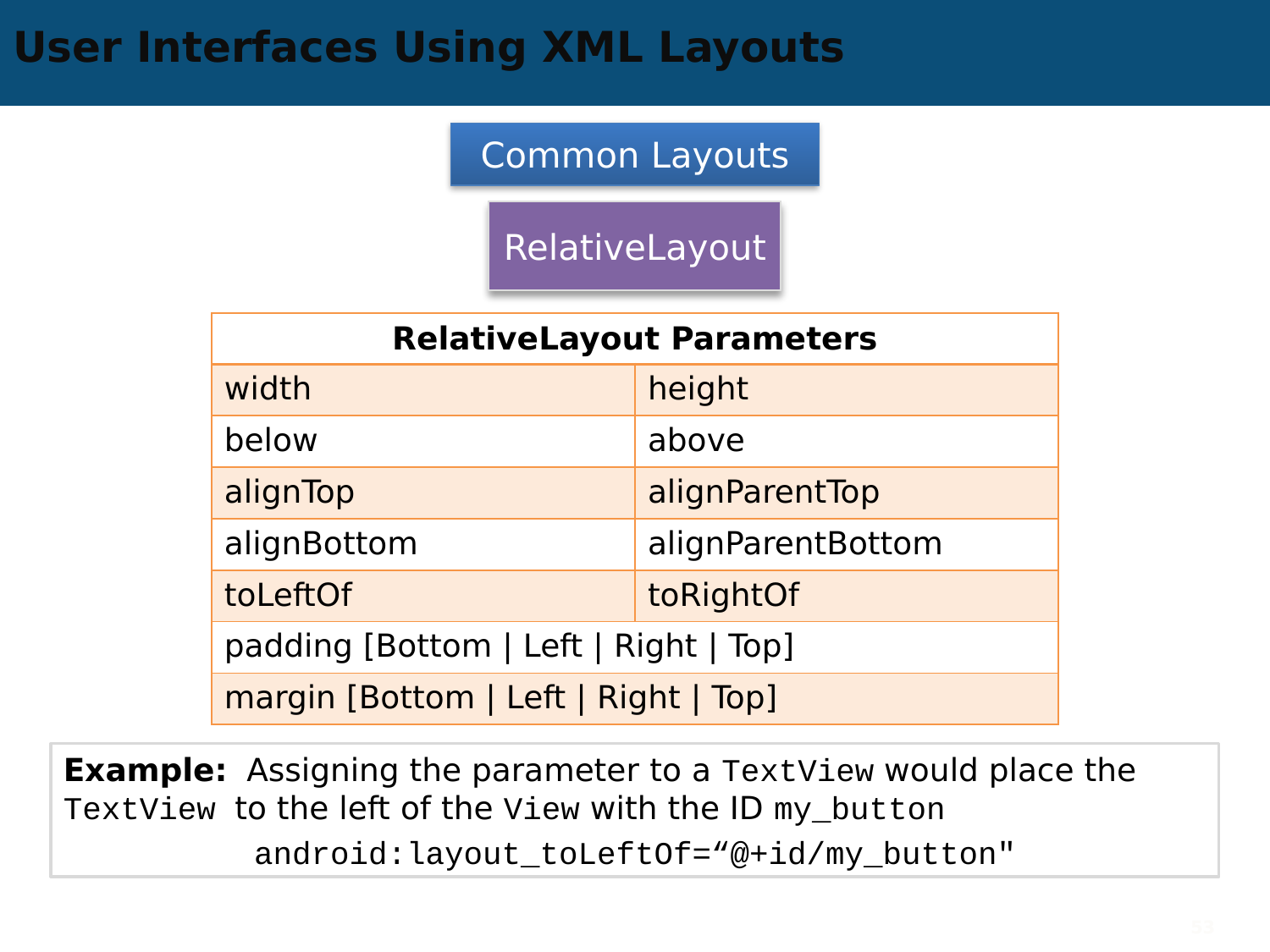

# User Interfaces Using XML Layouts
Common Layouts
RelativeLayout
| RelativeLayout Parameters |  |
| --- | --- |
| width | height |
| below | above |
| alignTop | alignParentTop |
| alignBottom | alignParentBottom |
| toLeftOf | toRightOf |
| padding [Bottom | Left | Right | Top] |  |
| margin [Bottom | Left | Right | Top] |  |
Example: Assigning the parameter to a TextView would place the TextView to the left of the View with the ID my_button
android:layout_toLeftOf=“@+id/my_button"